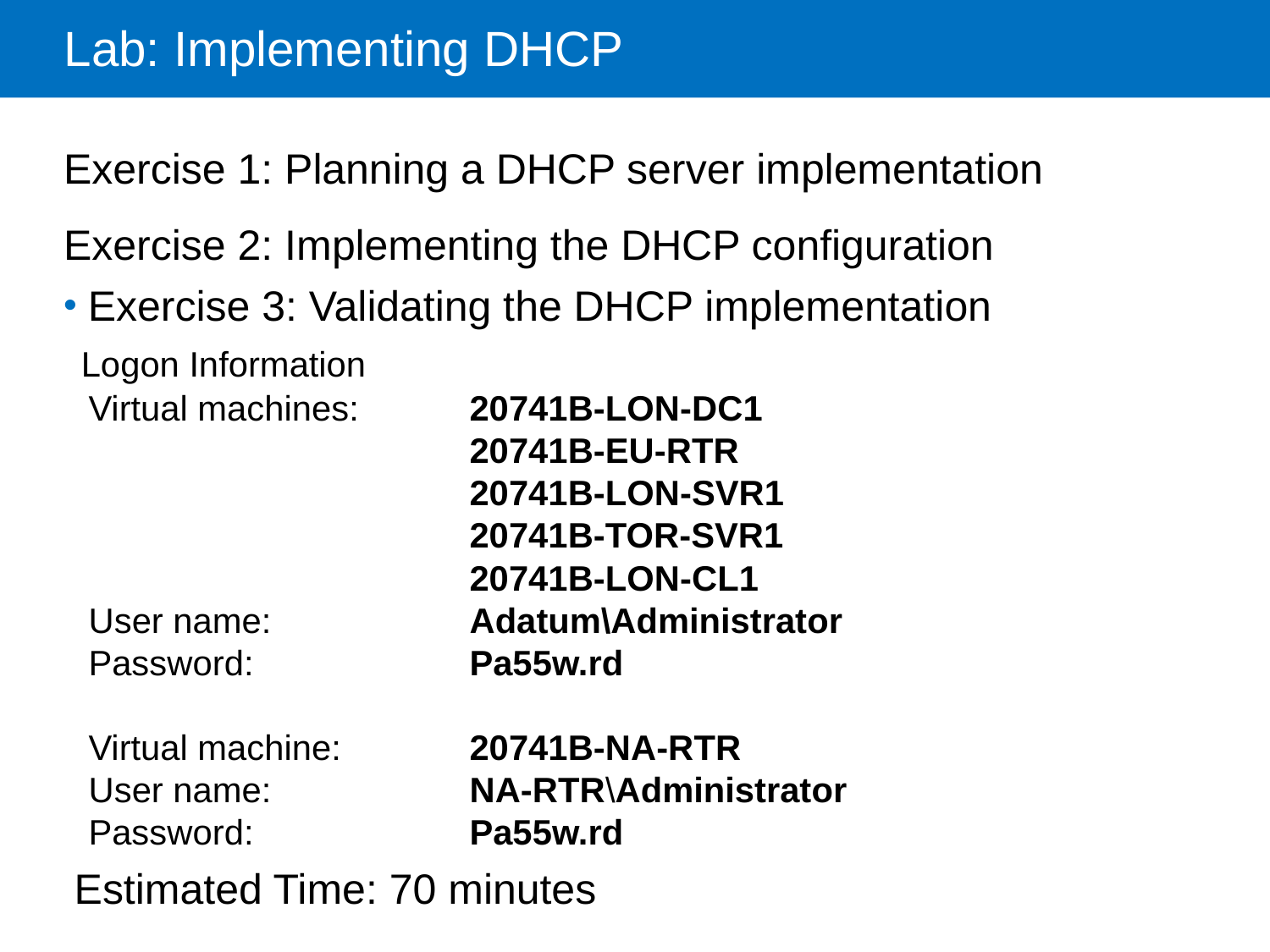

# Lab: Implementing DHCP
Exercise 1: Planning a DHCP server implementation
Exercise 2: Implementing the DHCP configuration
Exercise 3: Validating the DHCP implementation
Logon Information
Virtual machines: 	20741B‑LON-DC1
			20741B‑EU-RTR
			20741B‑LON-SVR1
			20741B‑TOR-SVR1
			20741B‑LON-CL1
User name: 		Adatum\Administrator
Password: 		Pa55w.rd

Virtual machine: 	20741B‑NA-RTR
User name: 		NA-RTR\Administrator
Password: 		Pa55w.rd
Estimated Time: 70 minutes